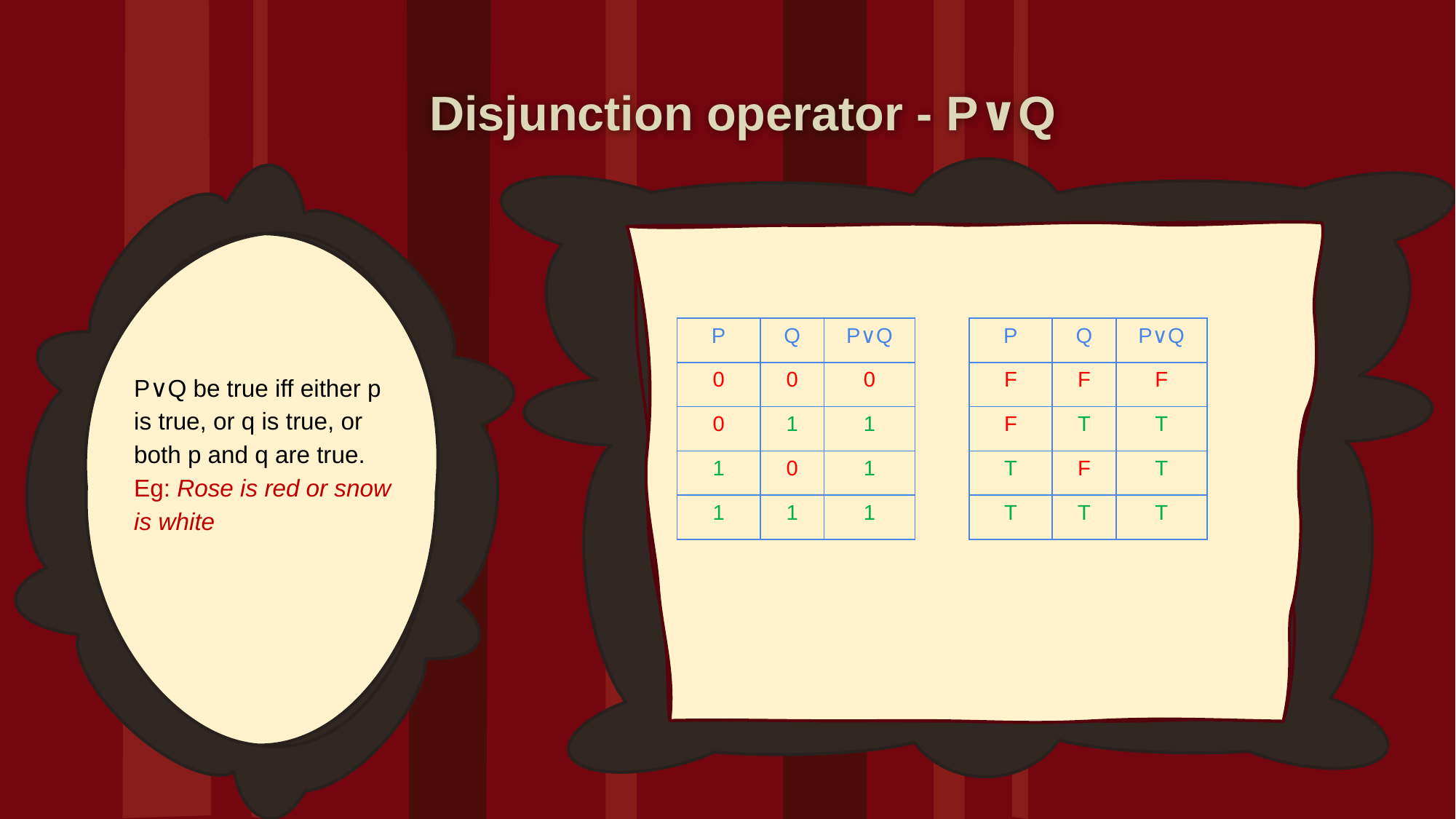

# Disjunction operator - P∨Q

| P | Q | P∨Q |
| --- | --- | --- |
| 0 | 0 | 0 |
| 0 | 1 | 1 |
| 1 | 0 | 1 |
| 1 | 1 | 1 |
| P | Q | P∨Q |
| --- | --- | --- |
| F | F | F |
| F | T | T |
| T | F | T |
| T | T | T |
P∨Q be true iff either p is true, or q is true, or both p and q are true.
Eg: Rose is red or snow is white